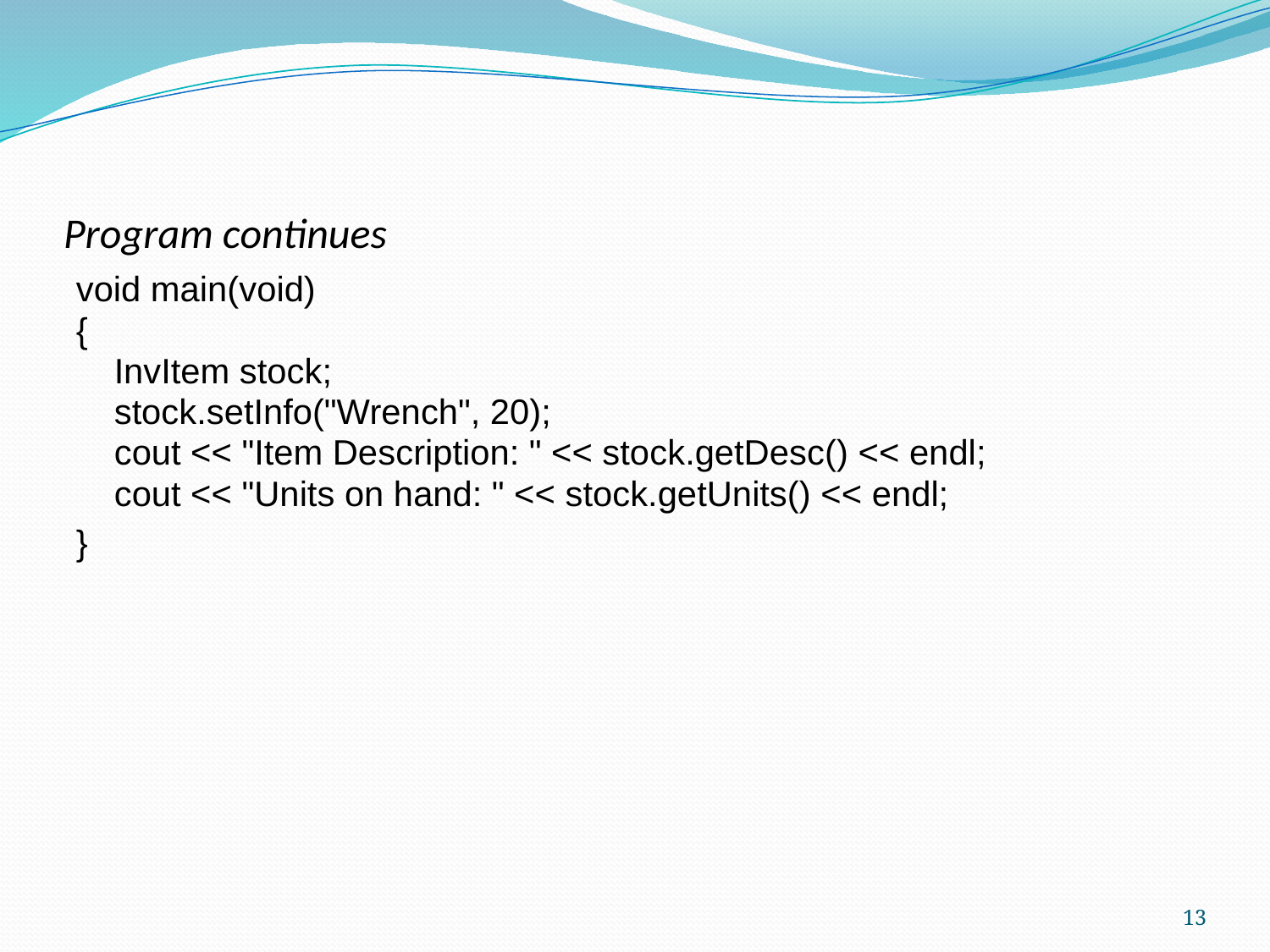

# Program continues
void main(void)
{
	InvItem stock;
	stock.setInfo("Wrench", 20);
	cout << "Item Description: " << stock.getDesc() << endl;
	cout << "Units on hand: " << stock.getUnits() << endl;
}
13